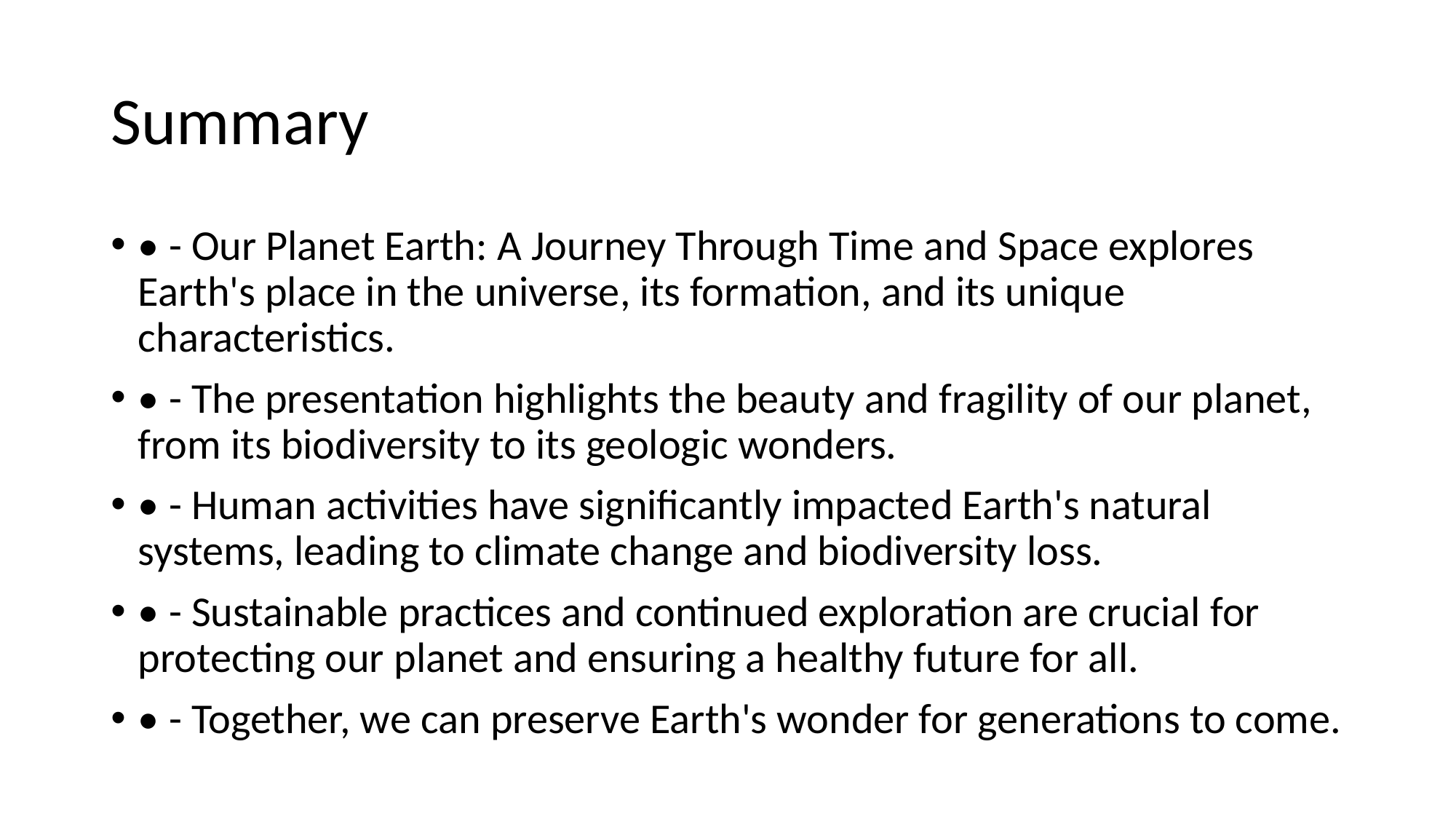

# Summary
• - Our Planet Earth: A Journey Through Time and Space explores Earth's place in the universe, its formation, and its unique characteristics.
• - The presentation highlights the beauty and fragility of our planet, from its biodiversity to its geologic wonders.
• - Human activities have significantly impacted Earth's natural systems, leading to climate change and biodiversity loss.
• - Sustainable practices and continued exploration are crucial for protecting our planet and ensuring a healthy future for all.
• - Together, we can preserve Earth's wonder for generations to come.